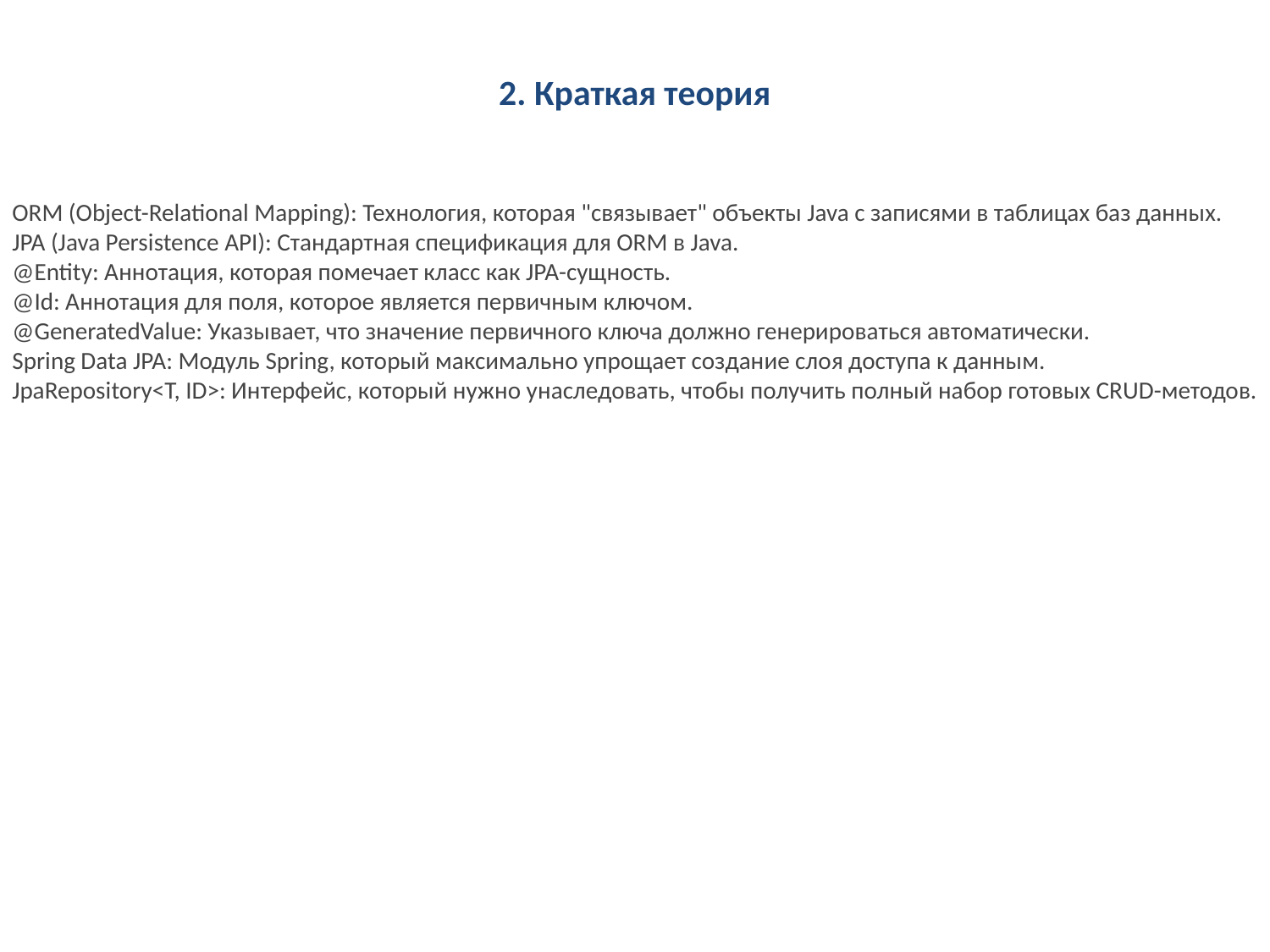

2. Краткая теория
ORM (Object-Relational Mapping): Технология, которая "связывает" объекты Java с записями в таблицах баз данных.
JPA (Java Persistence API): Стандартная спецификация для ORM в Java.
@Entity: Аннотация, которая помечает класс как JPA-сущность.
@Id: Аннотация для поля, которое является первичным ключом.
@GeneratedValue: Указывает, что значение первичного ключа должно генерироваться автоматически.
Spring Data JPA: Модуль Spring, который максимально упрощает создание слоя доступа к данным.
JpaRepository<T, ID>: Интерфейс, который нужно унаследовать, чтобы получить полный набор готовых CRUD-методов.